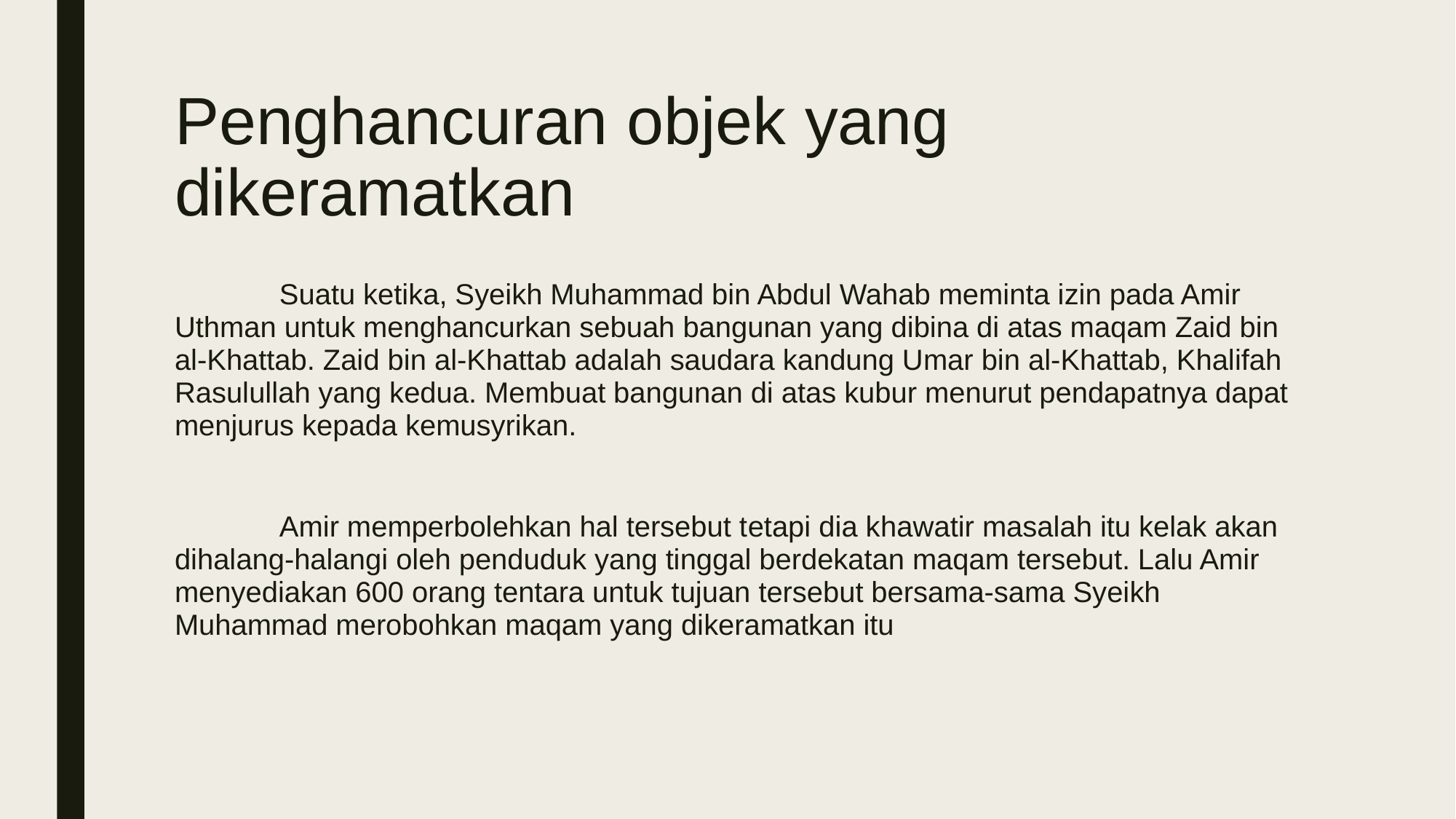

# Penghancuran objek yang dikeramatkan
	Suatu ketika, Syeikh Muhammad bin Abdul Wahab meminta izin pada Amir Uthman untuk menghancurkan sebuah bangunan yang dibina di atas maqam Zaid bin al-Khattab. Zaid bin al-Khattab adalah saudara kandung Umar bin al-Khattab, Khalifah Rasulullah yang kedua. Membuat bangunan di atas kubur menurut pendapatnya dapat menjurus kepada kemusyrikan.

	Amir memperbolehkan hal tersebut tetapi dia khawatir masalah itu kelak akan dihalang-halangi oleh penduduk yang tinggal berdekatan maqam tersebut. Lalu Amir menyediakan 600 orang tentara untuk tujuan tersebut bersama-sama Syeikh Muhammad merobohkan maqam yang dikeramatkan itu